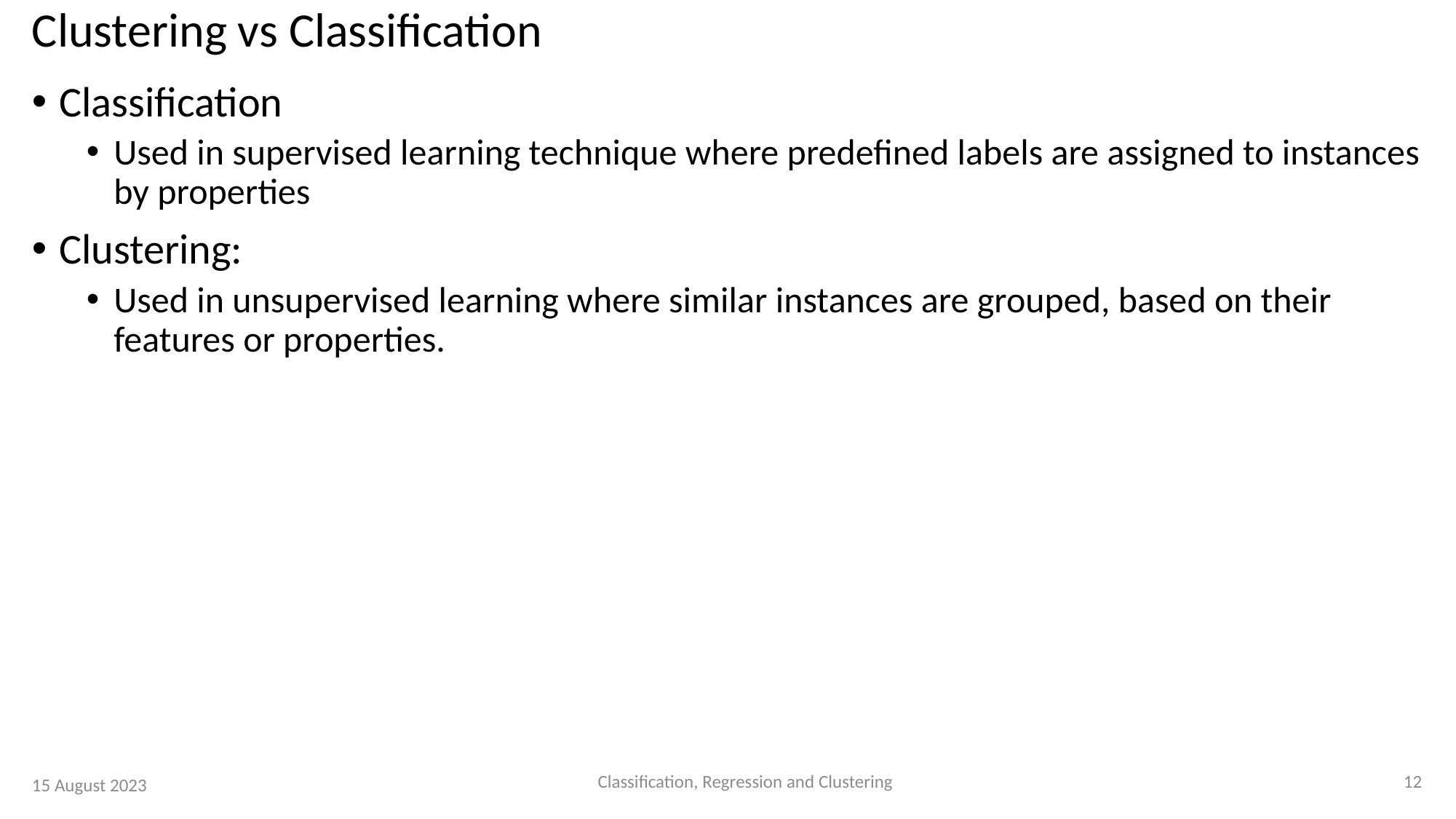

# Clustering vs Classification
Classification
Used in supervised learning technique where predefined labels are assigned to instances by properties
Clustering:
Used in unsupervised learning where similar instances are grouped, based on their features or properties.

12
Classification, Regression and Clustering
15 August 2023